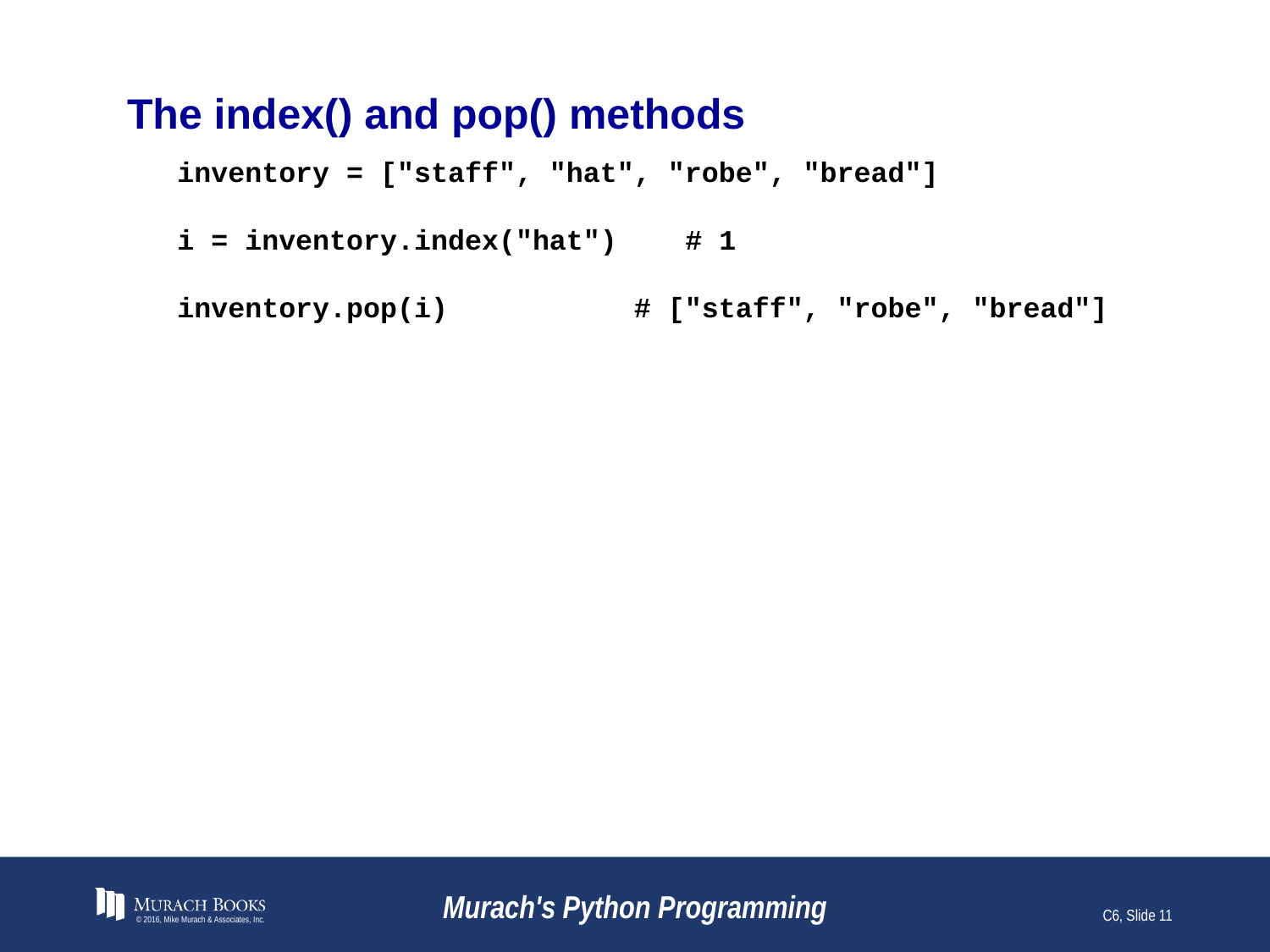

# The index() and pop() methods
inventory = ["staff", "hat", "robe", "bread"]

i = inventory.index("hat")	# 1

inventory.pop(i)           # ["staff", "robe", "bread"]

© 2016, Mike Murach & Associates, Inc.
Murach's Python Programming

C6, Slide 11